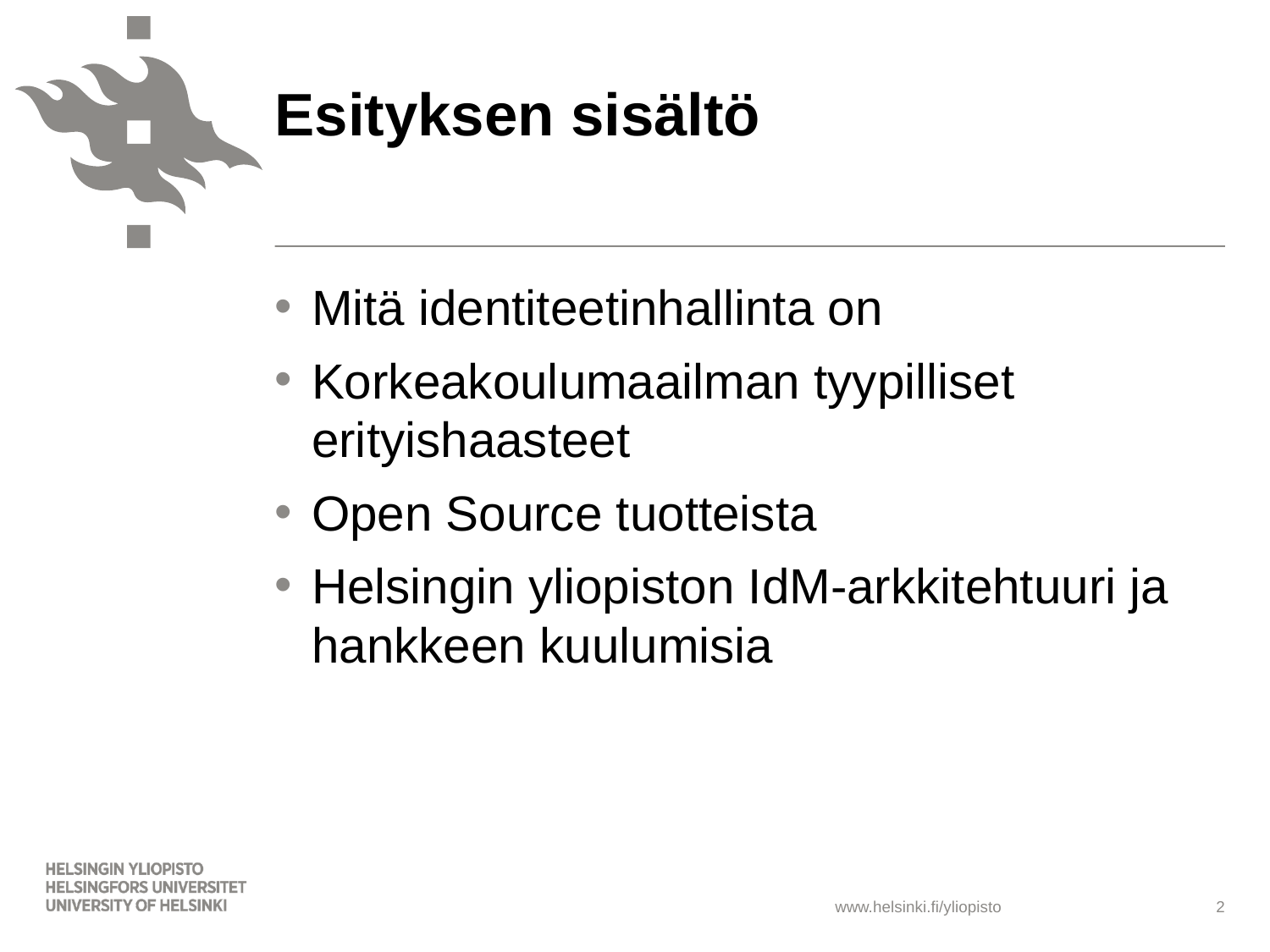

# Esityksen sisältö
Mitä identiteetinhallinta on
Korkeakoulumaailman tyypilliset erityishaasteet
Open Source tuotteista
Helsingin yliopiston IdM-arkkitehtuuri ja hankkeen kuulumisia
2